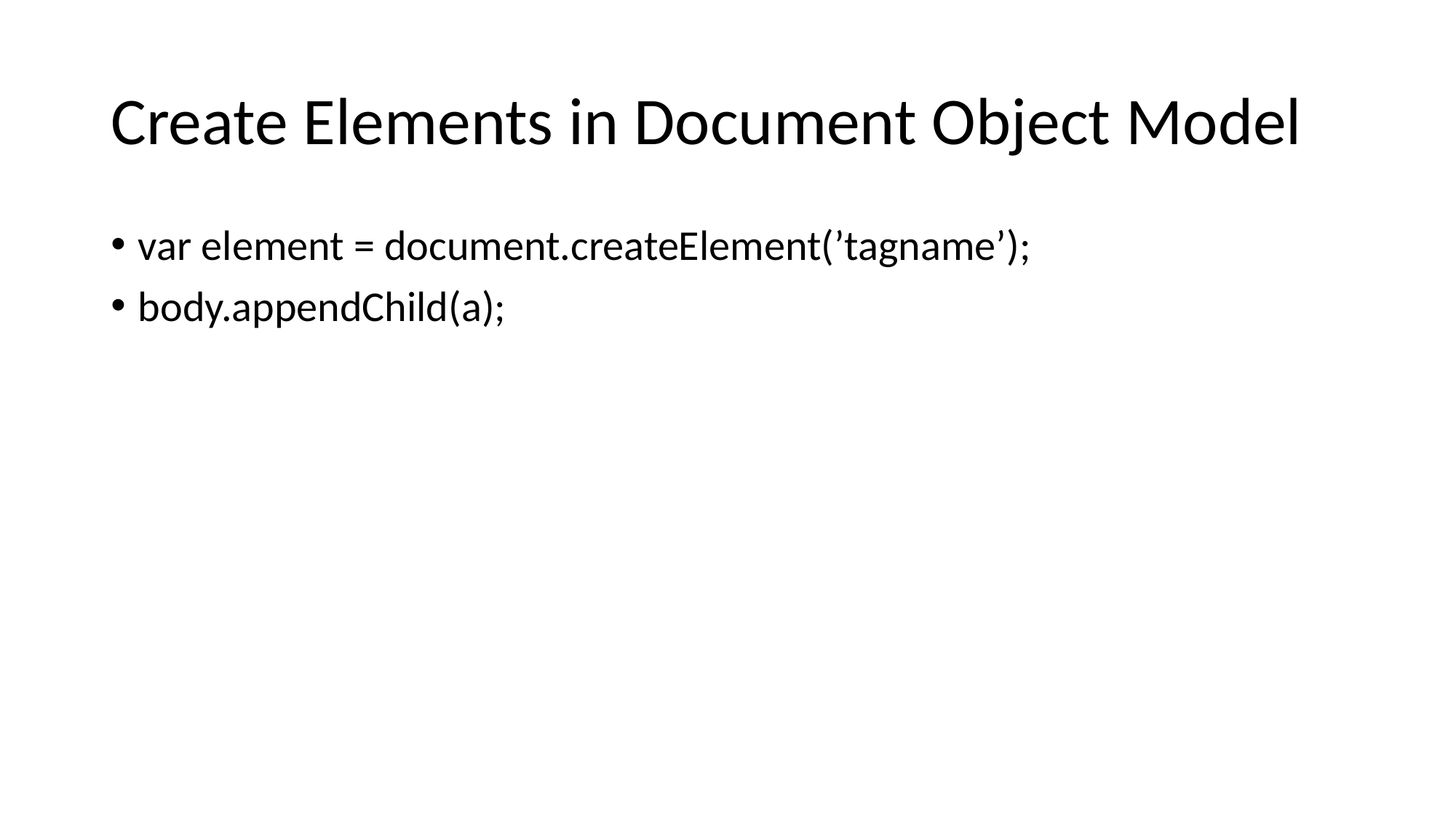

# Create Elements in Document Object Model
var element = document.createElement(’tagname’);
body.appendChild(a);